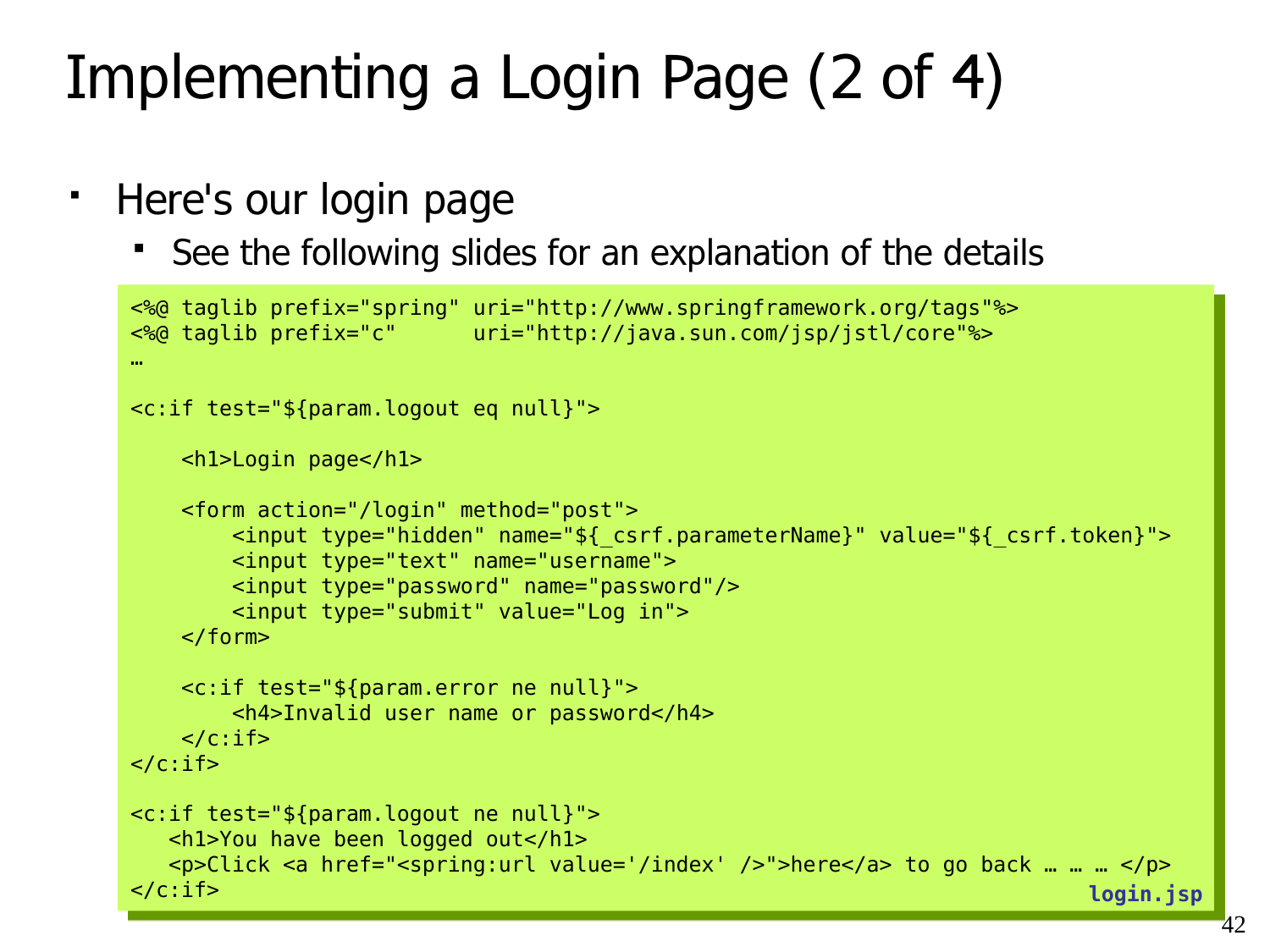

# Implementing a Login Page (2 of 4)
Here's our login page
See the following slides for an explanation of the details

<%@ taglib prefix="spring" uri="http://www.springframework.org/tags"%>
<%@ taglib prefix="c"      uri="http://java.sun.com/jsp/jstl/core"%>
…

<c:if test="${param.logout eq null}">

    <h1>Login page</h1>

    <form action="/login" method="post">
        <input type="hidden" name="${_csrf.parameterName}" value="${_csrf.token}">
        <input type="text" name="username">
        <input type="password" name="password"/>
        <input type="submit" value="Log in">
    </form>

    <c:if test="${param.error ne null}">
        <h4>Invalid user name or password</h4>
    </c:if>
</c:if>

<c:if test="${param.logout ne null}">
   <h1>You have been logged out</h1>
   <p>Click <a href="<spring:url value='/index' />">here</a> to go back … … … </p>
</c:if>
login.jsp
42